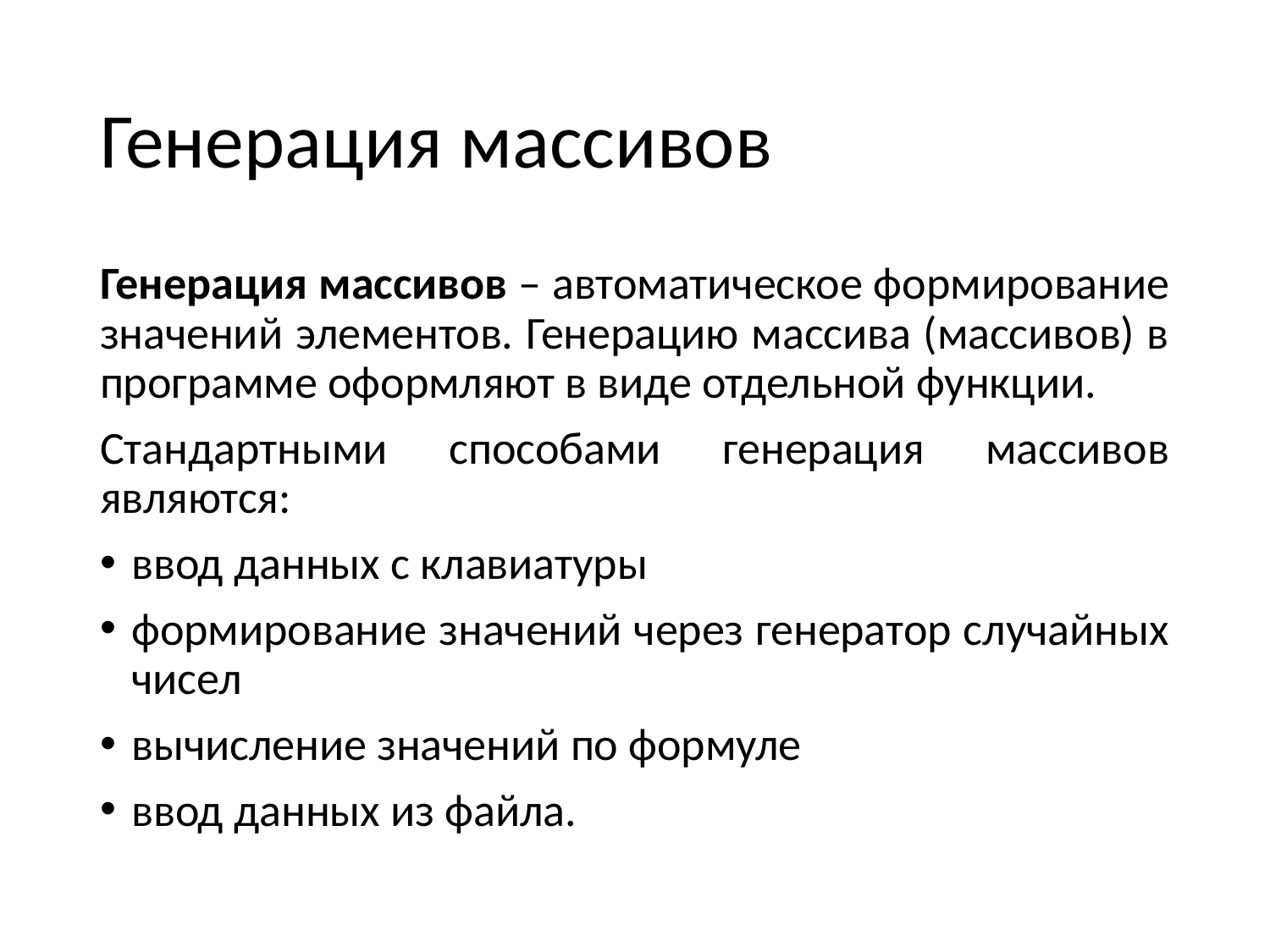

# Генерация массивов
Генерация массивов – автоматическое формирование значений элементов. Генерацию массива (массивов) в программе оформляют в виде отдельной функции.
Стандартными способами генерация массивов являются:
ввод данных с клавиатуры
формирование значений через генератор случайных чисел
вычисление значений по формуле
ввод данных из файла.